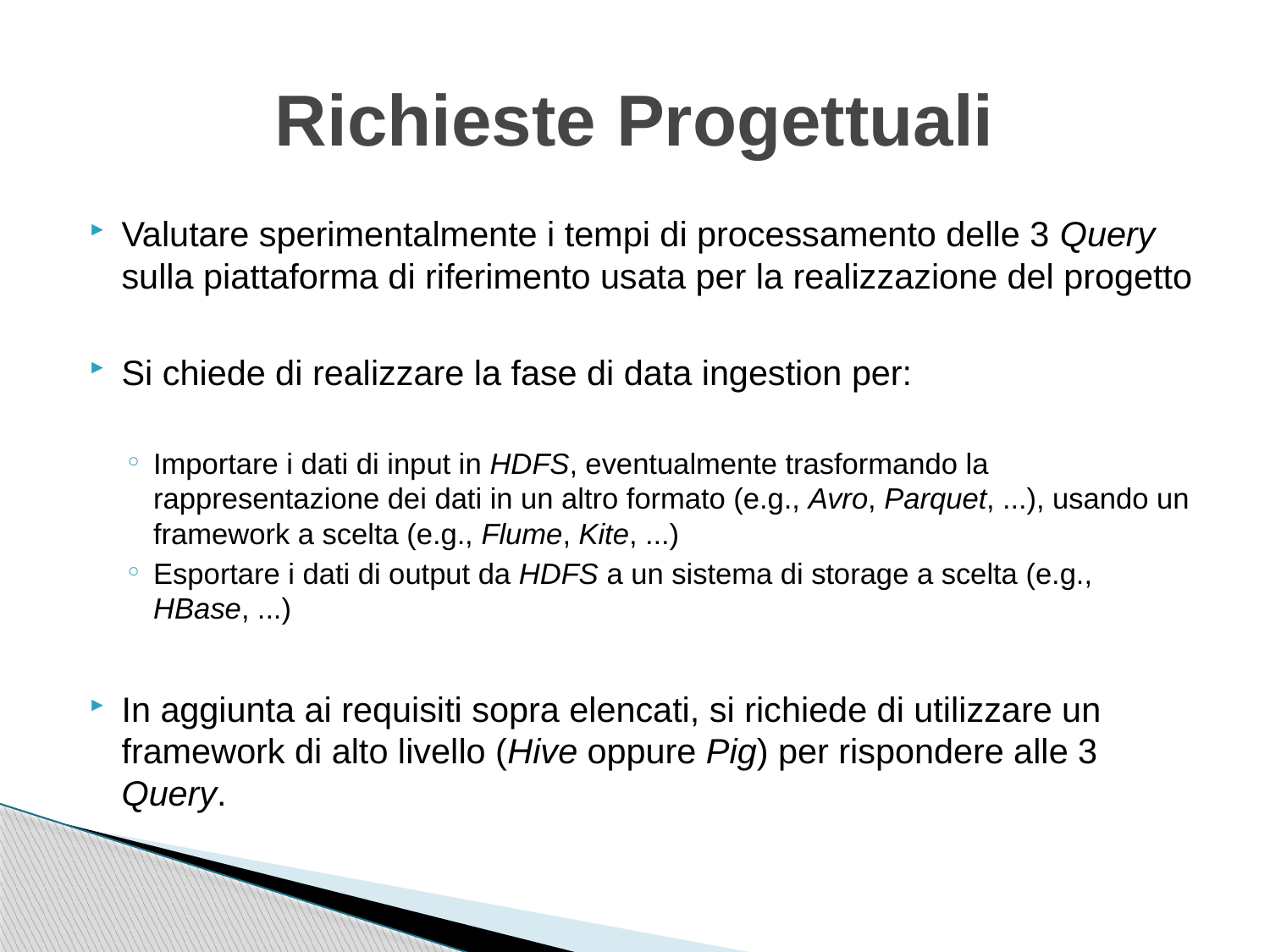

# Richieste Progettuali
Valutare sperimentalmente i tempi di processamento delle 3 Query sulla piattaforma di riferimento usata per la realizzazione del progetto

Si chiede di realizzare la fase di data ingestion per:

Importare i dati di input in HDFS, eventualmente trasformando la rappresentazione dei dati in un altro formato (e.g., Avro, Parquet, ...), usando un framework a scelta (e.g., Flume, Kite, ...)
Esportare i dati di output da HDFS a un sistema di storage a scelta (e.g., HBase, ...)

In aggiunta ai requisiti sopra elencati, si richiede di utilizzare un framework di alto livello (Hive oppure Pig) per rispondere alle 3 Query.